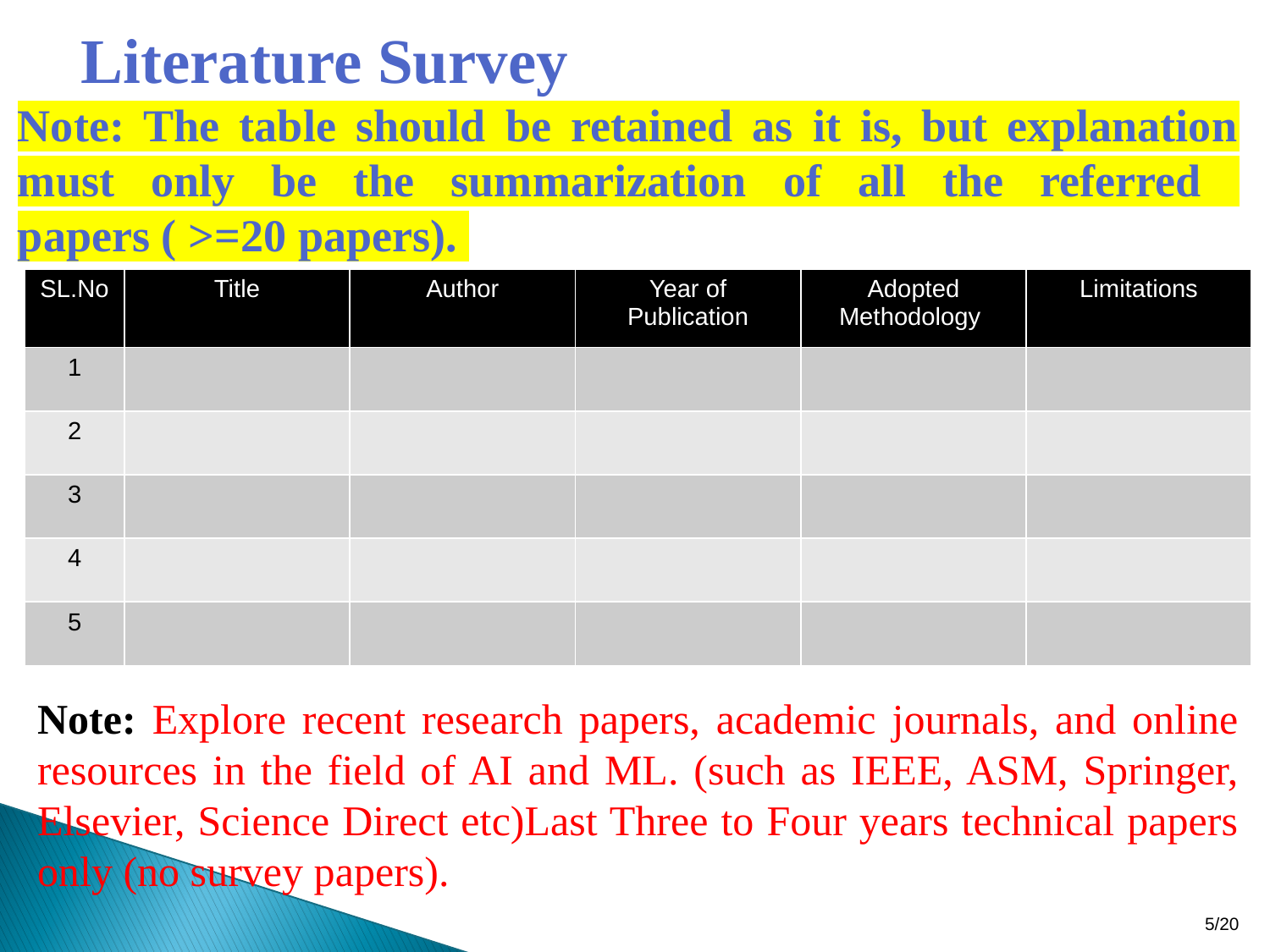

Literature Survey
Note: The table should be retained as it is, but explanation must only be the summarization of all the referred
papers ( >=20 papers).
| SL.No | Title | Author | Year of Publication | Adopted Methodology | Limitations |
| --- | --- | --- | --- | --- | --- |
| 1 |  |  |  |  |  |
| 2 |  |  |  |  |  |
| 3 |  |  |  |  |  |
| 4 |  |  |  |  |  |
| 5 |  |  |  |  |  |
Note: Explore recent research papers, academic journals, and online resources in the field of AI and ML. (such as IEEE, ASM, Springer, Elsevier, Science Direct etc)Last Three to Four years technical papers only (no survey papers).

5/20